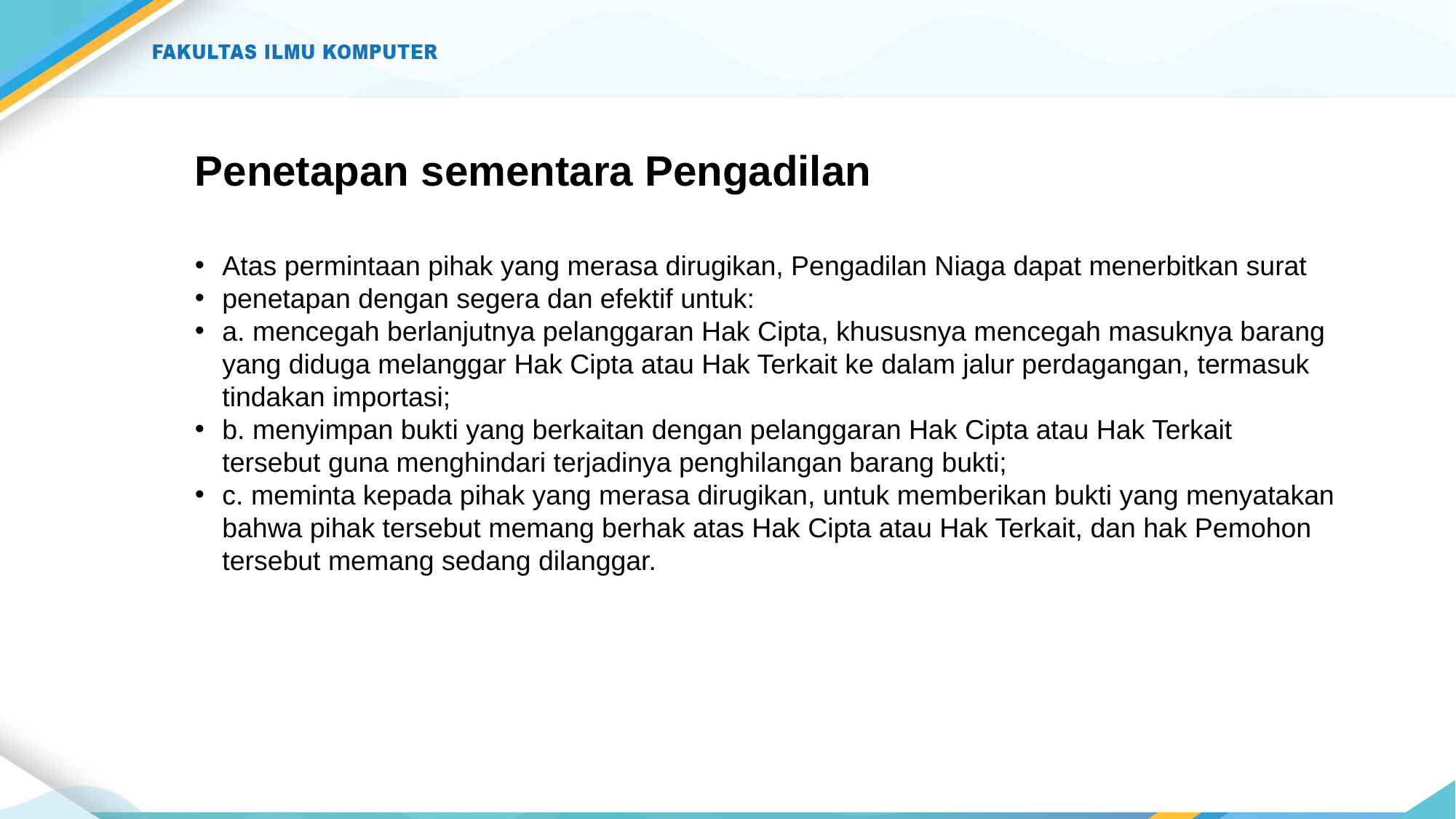

# Penetapan sementara Pengadilan
Atas permintaan pihak yang merasa dirugikan, Pengadilan Niaga dapat menerbitkan surat
penetapan dengan segera dan efektif untuk:
a. mencegah berlanjutnya pelanggaran Hak Cipta, khususnya mencegah masuknya barang yang diduga melanggar Hak Cipta atau Hak Terkait ke dalam jalur perdagangan, termasuk tindakan importasi;
b. menyimpan bukti yang berkaitan dengan pelanggaran Hak Cipta atau Hak Terkait tersebut guna menghindari terjadinya penghilangan barang bukti;
c. meminta kepada pihak yang merasa dirugikan, untuk memberikan bukti yang menyatakan bahwa pihak tersebut memang berhak atas Hak Cipta atau Hak Terkait, dan hak Pemohon tersebut memang sedang dilanggar.